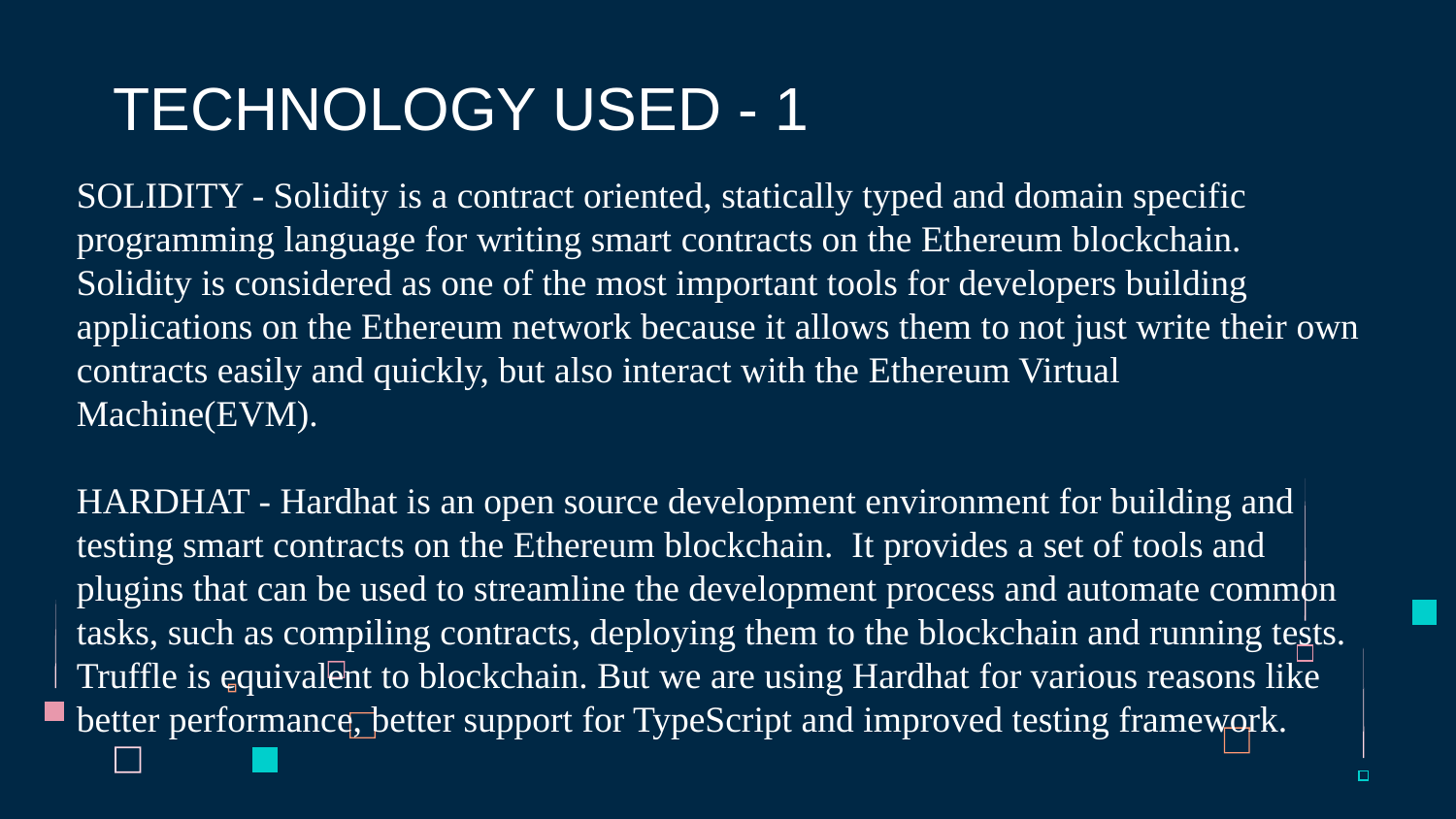

# TECHNOLOGY USED - 1
SOLIDITY - Solidity is a contract oriented, statically typed and domain specific programming language for writing smart contracts on the Ethereum blockchain. Solidity is considered as one of the most important tools for developers building applications on the Ethereum network because it allows them to not just write their own contracts easily and quickly, but also interact with the Ethereum Virtual Machine(EVM).

HARDHAT - Hardhat is an open source development environment for building and testing smart contracts on the Ethereum blockchain.  It provides a set of tools and plugins that can be used to streamline the development process and automate common tasks, such as compiling contracts, deploying them to the blockchain and running tests. Truffle is equivalent to blockchain. But we are using Hardhat for various reasons like better performance, better support for TypeScript and improved testing framework.